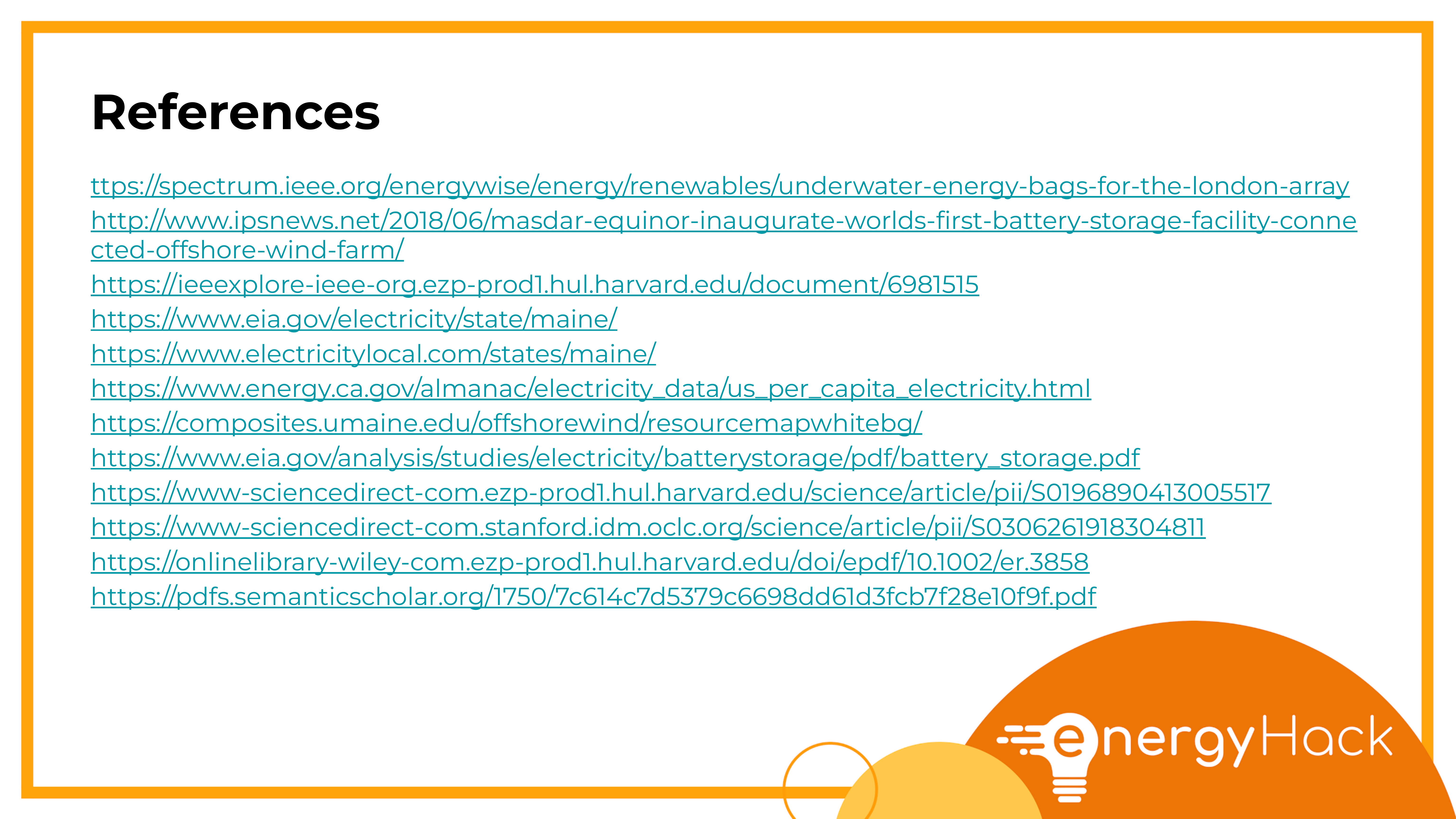

References
ttps://spectrum.ieee.org/energywise/energy/renewables/underwater-energy-bags-for-the-london-array
http://www.ipsnews.net/2018/06/masdar-equinor-inaugurate-worlds-first-battery-storage-facility-connected-offshore-wind-farm/
https://ieeexplore-ieee-org.ezp-prod1.hul.harvard.edu/document/6981515
https://www.eia.gov/electricity/state/maine/
https://www.electricitylocal.com/states/maine/
https://www.energy.ca.gov/almanac/electricity_data/us_per_capita_electricity.html
https://composites.umaine.edu/offshorewind/resourcemapwhitebg/
https://www.eia.gov/analysis/studies/electricity/batterystorage/pdf/battery_storage.pdf
https://www-sciencedirect-com.ezp-prod1.hul.harvard.edu/science/article/pii/S0196890413005517
https://www-sciencedirect-com.stanford.idm.oclc.org/science/article/pii/S0306261918304811
https://onlinelibrary-wiley-com.ezp-prod1.hul.harvard.edu/doi/epdf/10.1002/er.3858
https://pdfs.semanticscholar.org/1750/7c614c7d5379c6698dd61d3fcb7f28e10f9f.pdf